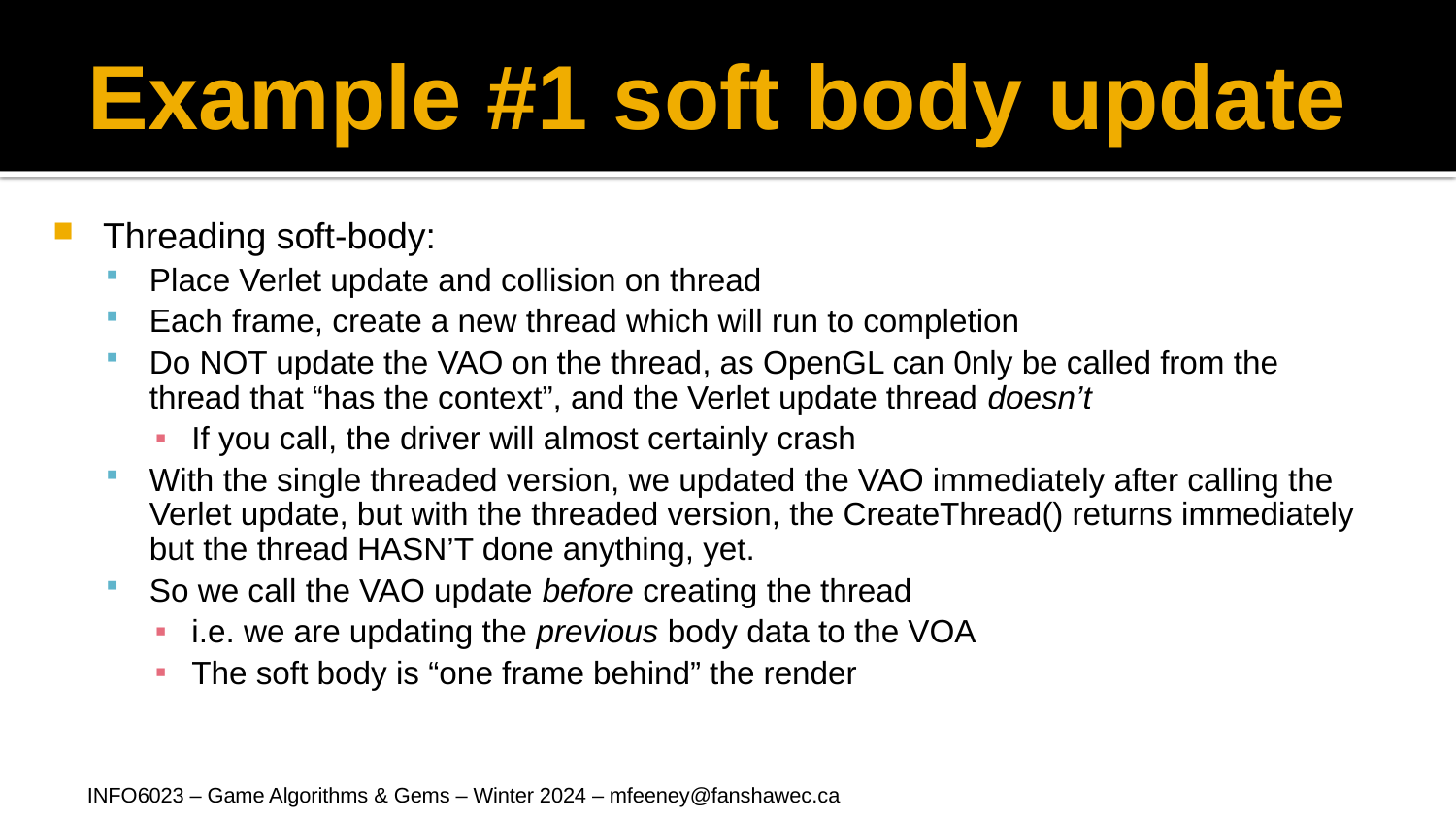

# Example #1 soft body update
Threading soft-body:
Place Verlet update and collision on thread
Each frame, create a new thread which will run to completion
Do NOT update the VAO on the thread, as OpenGL can 0nly be called from the thread that “has the context”, and the Verlet update thread doesn’t
If you call, the driver will almost certainly crash
With the single threaded version, we updated the VAO immediately after calling the Verlet update, but with the threaded version, the CreateThread() returns immediately but the thread HASN’T done anything, yet.
So we call the VAO update before creating the thread
i.e. we are updating the previous body data to the VOA
The soft body is “one frame behind” the render